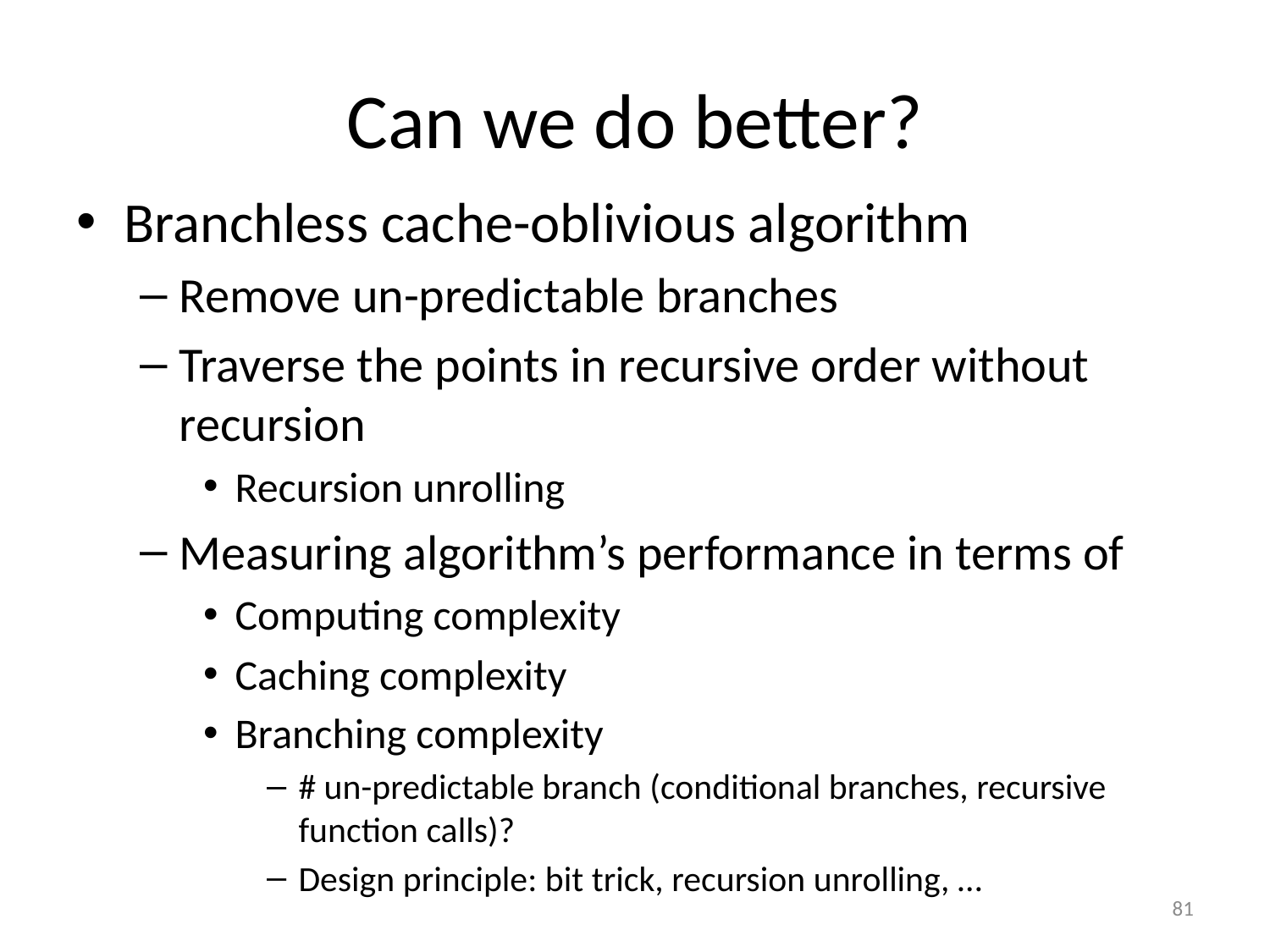

# Can we do better?
Branchless cache-oblivious algorithm
Remove un-predictable branches
Traverse the points in recursive order without recursion
Recursion unrolling
Measuring algorithm’s performance in terms of
Computing complexity
Caching complexity
Branching complexity
# un-predictable branch (conditional branches, recursive function calls)?
Design principle: bit trick, recursion unrolling, …
81